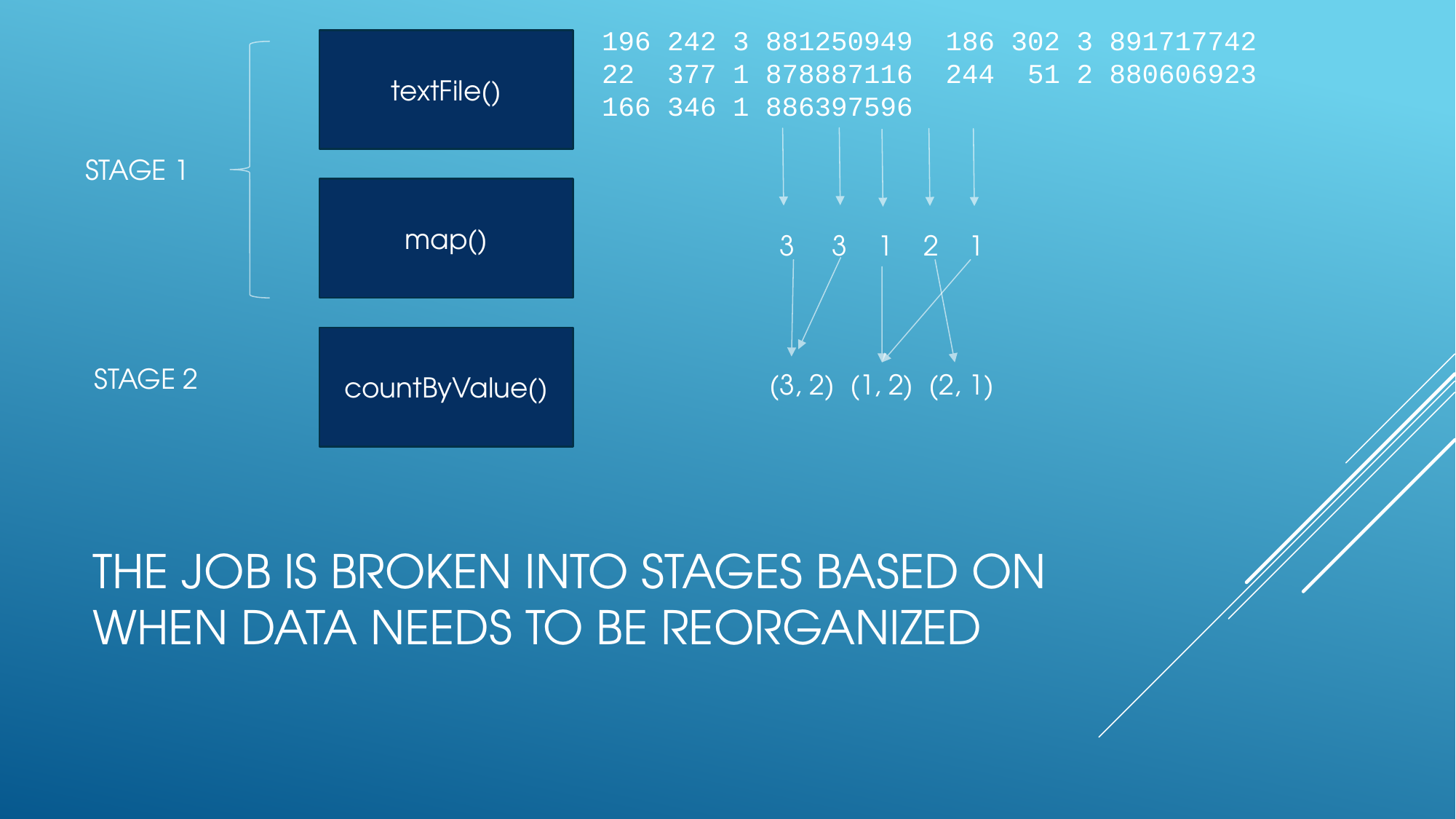

196 242 3 881250949  186 302 3 891717742
22  377 1 878887116  244  51 2 880606923
166 346 1 886397596
textFile()

STAGE 1
map()
3     3    1    2    1
countByValue()
STAGE 2
(3, 2)  (1, 2)  (2, 1)
# The job is broken into stages based on when data needs to be reorganized